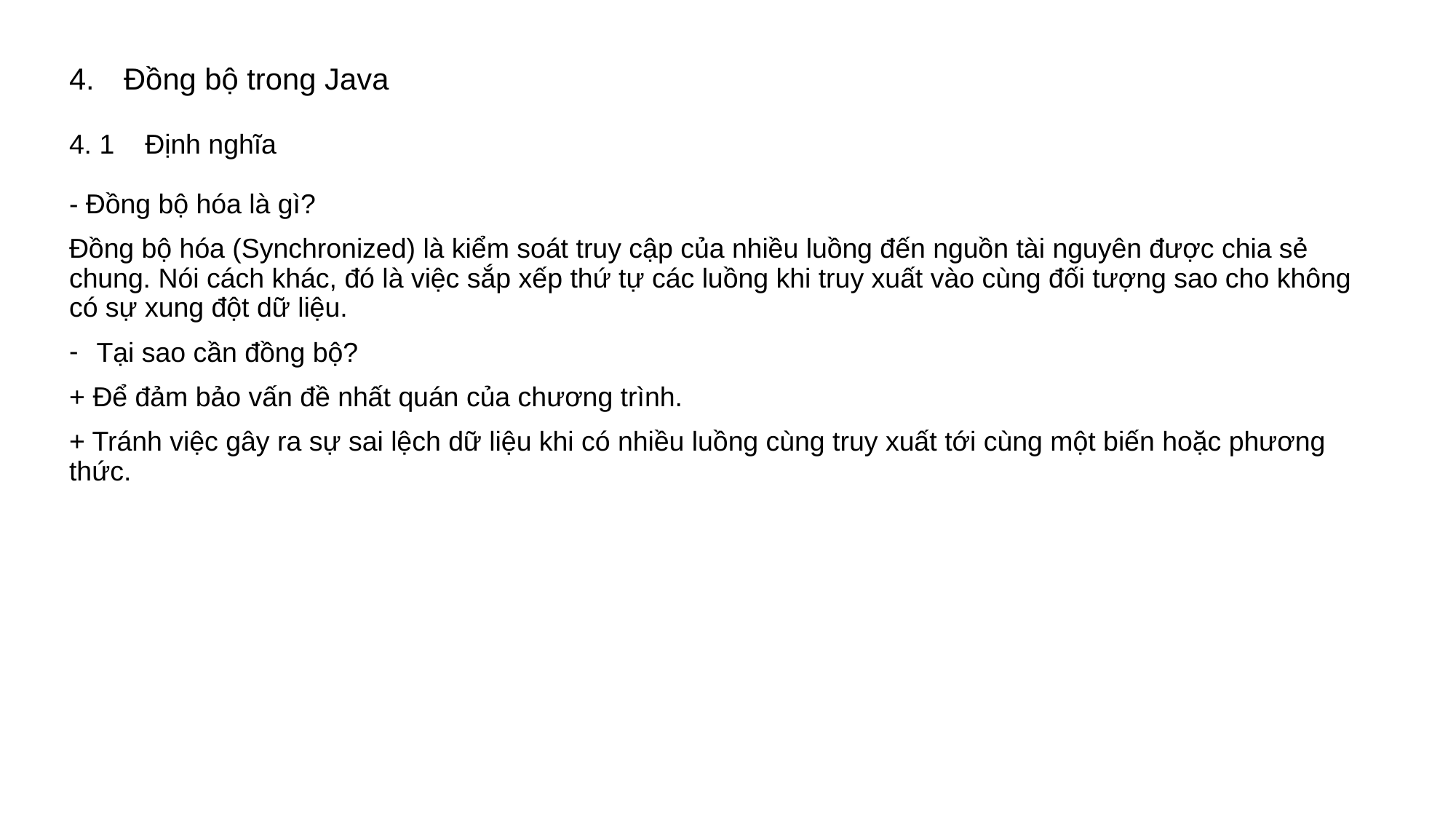

Đồng bộ trong Java
4. 1    Định nghĩa

- Đồng bộ hóa là gì?
Đồng bộ hóa (Synchronized) là kiểm soát truy cập của nhiều luồng đến nguồn tài nguyên được chia sẻ chung. Nói cách khác, đó là việc sắp xếp thứ tự các luồng khi truy xuất vào cùng đối tượng sao cho không có sự xung đột dữ liệu.
Tại sao cần đồng bộ?
+ Để đảm bảo vấn đề nhất quán của chương trình.
+ Tránh việc gây ra sự sai lệch dữ liệu khi có nhiều luồng cùng truy xuất tới cùng một biến hoặc phương thức.